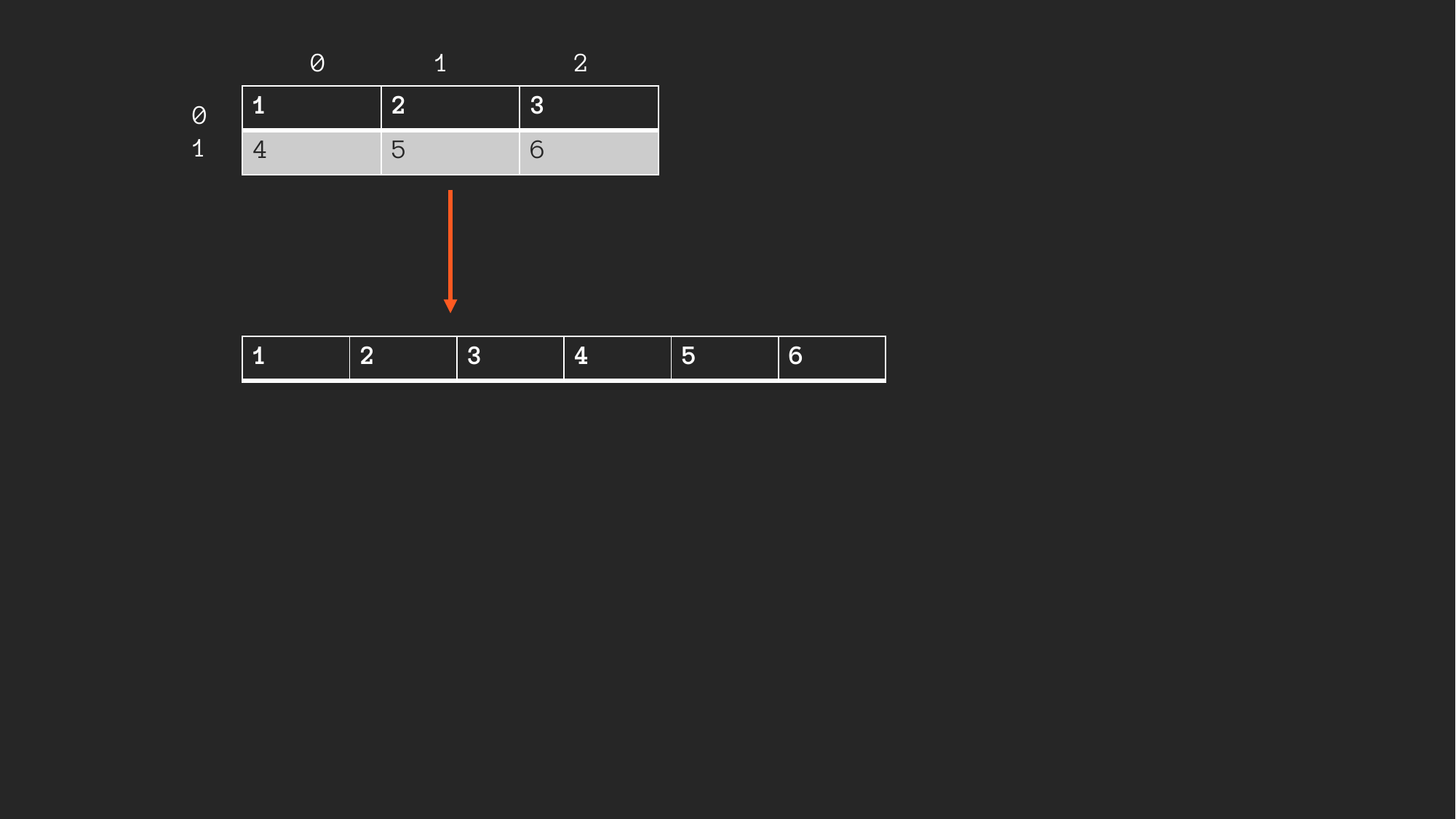

0	 1	   2
| 1 | 2 | 3 |
| --- | --- | --- |
| 4 | 5 | 6 |
0
1
| 1 | 2 | 3 | 4 | 5 | 6 |
| --- | --- | --- | --- | --- | --- |